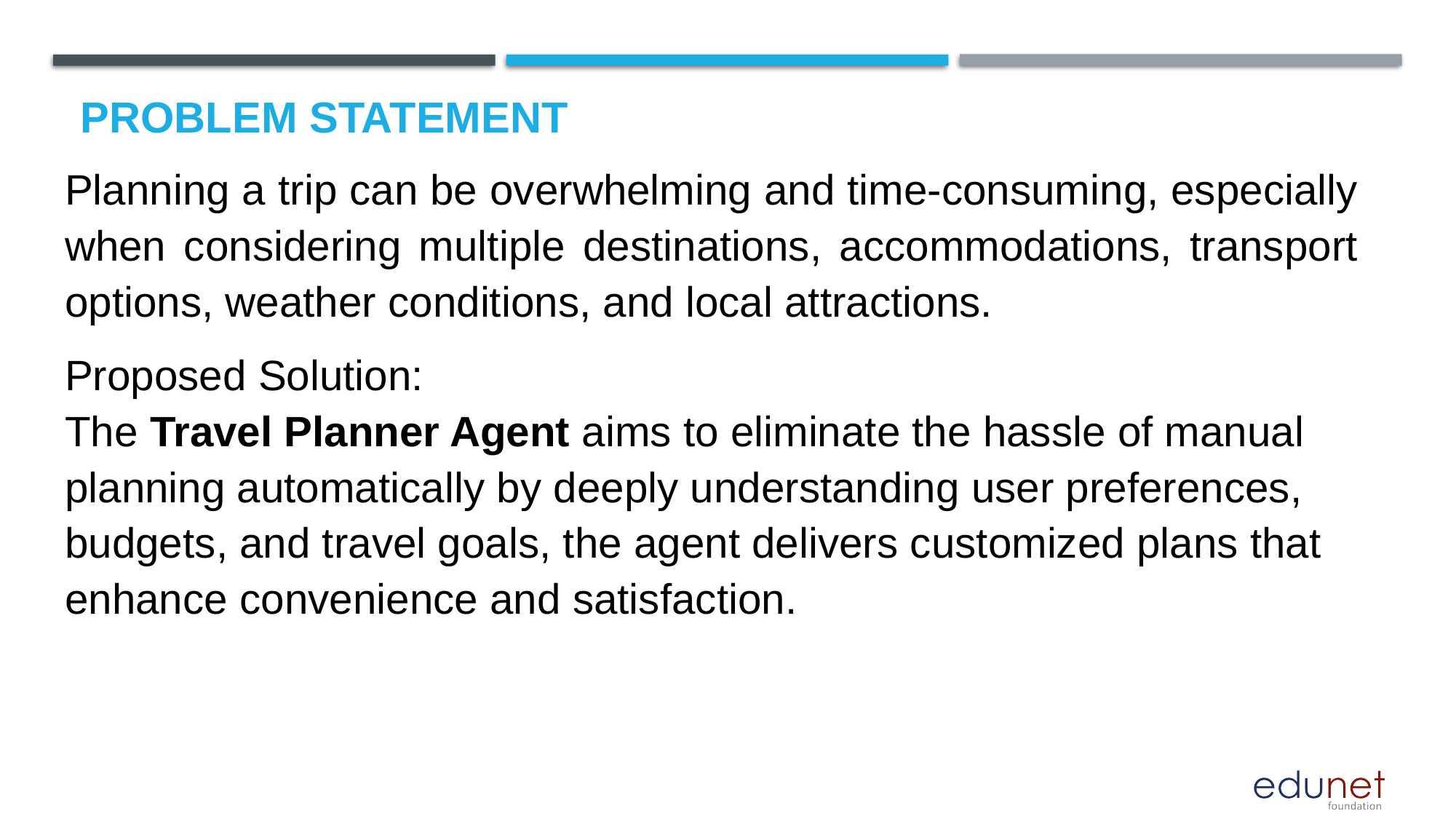

# Problem Statement
Planning a trip can be overwhelming and time-consuming, especially when considering multiple destinations, accommodations, transport options, weather conditions, and local attractions.
Proposed Solution:
The Travel Planner Agent aims to eliminate the hassle of manual planning automatically by deeply understanding user preferences, budgets, and travel goals, the agent delivers customized plans that enhance convenience and satisfaction.